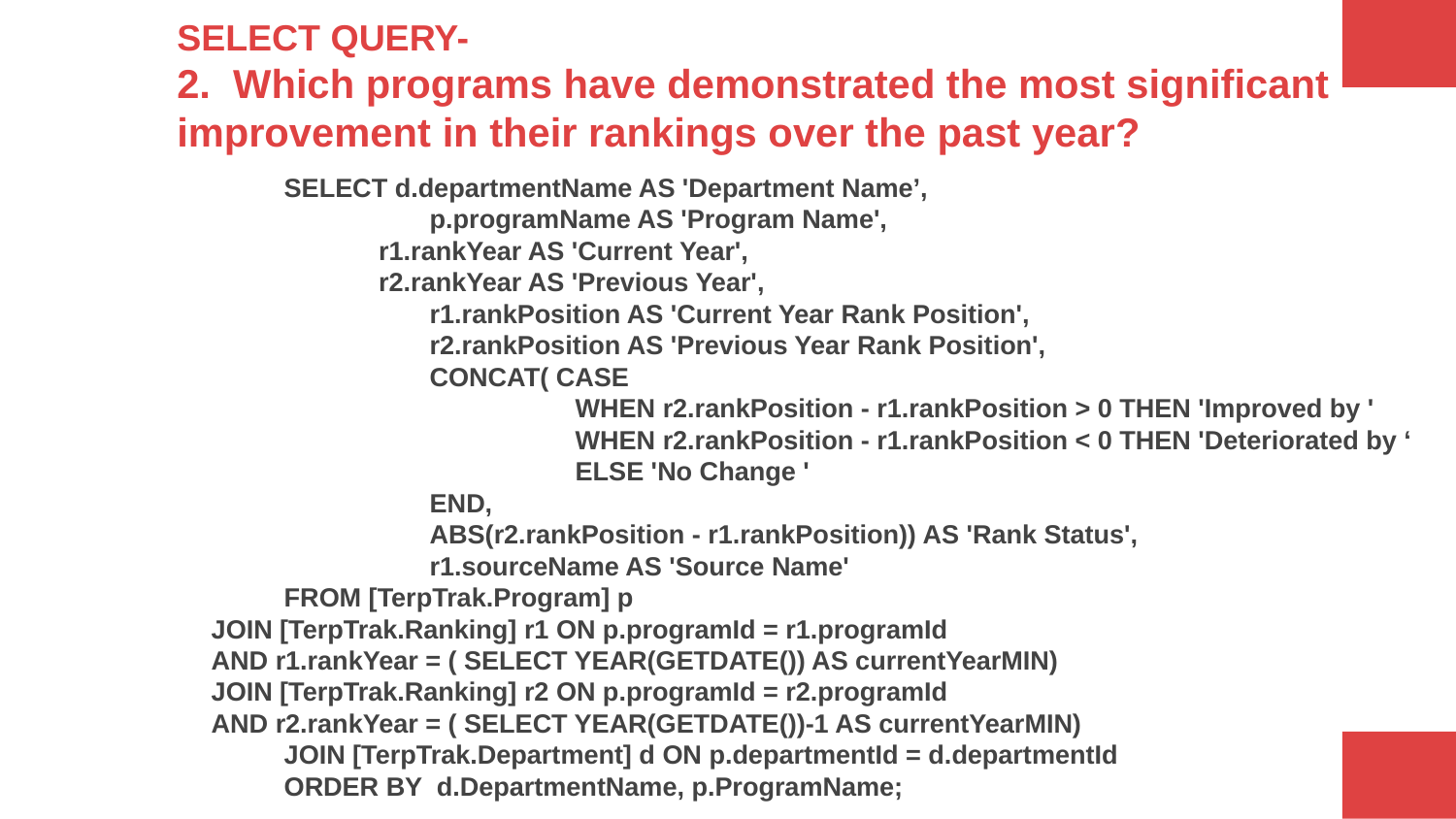

SELECT QUERY-
2.  Which programs have demonstrated the most significant improvement in their rankings over the past year?

# SELECT d.departmentName AS 'Department Name’,
		p.programName AS 'Program Name',
	             r1.rankYear AS 'Current Year',
	             r2.rankYear AS 'Previous Year',
		r1.rankPosition AS 'Current Year Rank Position',
		r2.rankPosition AS 'Previous Year Rank Position',
		CONCAT( CASE
			WHEN r2.rankPosition - r1.rankPosition > 0 THEN 'Improved by '
			WHEN r2.rankPosition - r1.rankPosition < 0 THEN 'Deteriorated by ‘
			ELSE 'No Change '
		END,
		ABS(r2.rankPosition - r1.rankPosition)) AS 'Rank Status',
		r1.sourceName AS 'Source Name'
	FROM [TerpTrak.Program] p
JOIN [TerpTrak.Ranking] r1 ON p.programId = r1.programId
AND r1.rankYear = ( SELECT YEAR(GETDATE()) AS currentYearMIN)
JOIN [TerpTrak.Ranking] r2 ON p.programId = r2.programId
AND r2.rankYear = ( SELECT YEAR(GETDATE())-1 AS currentYearMIN)
	JOIN [TerpTrak.Department] d ON p.departmentId = d.departmentId
	ORDER BY  d.DepartmentName, p.ProgramName;